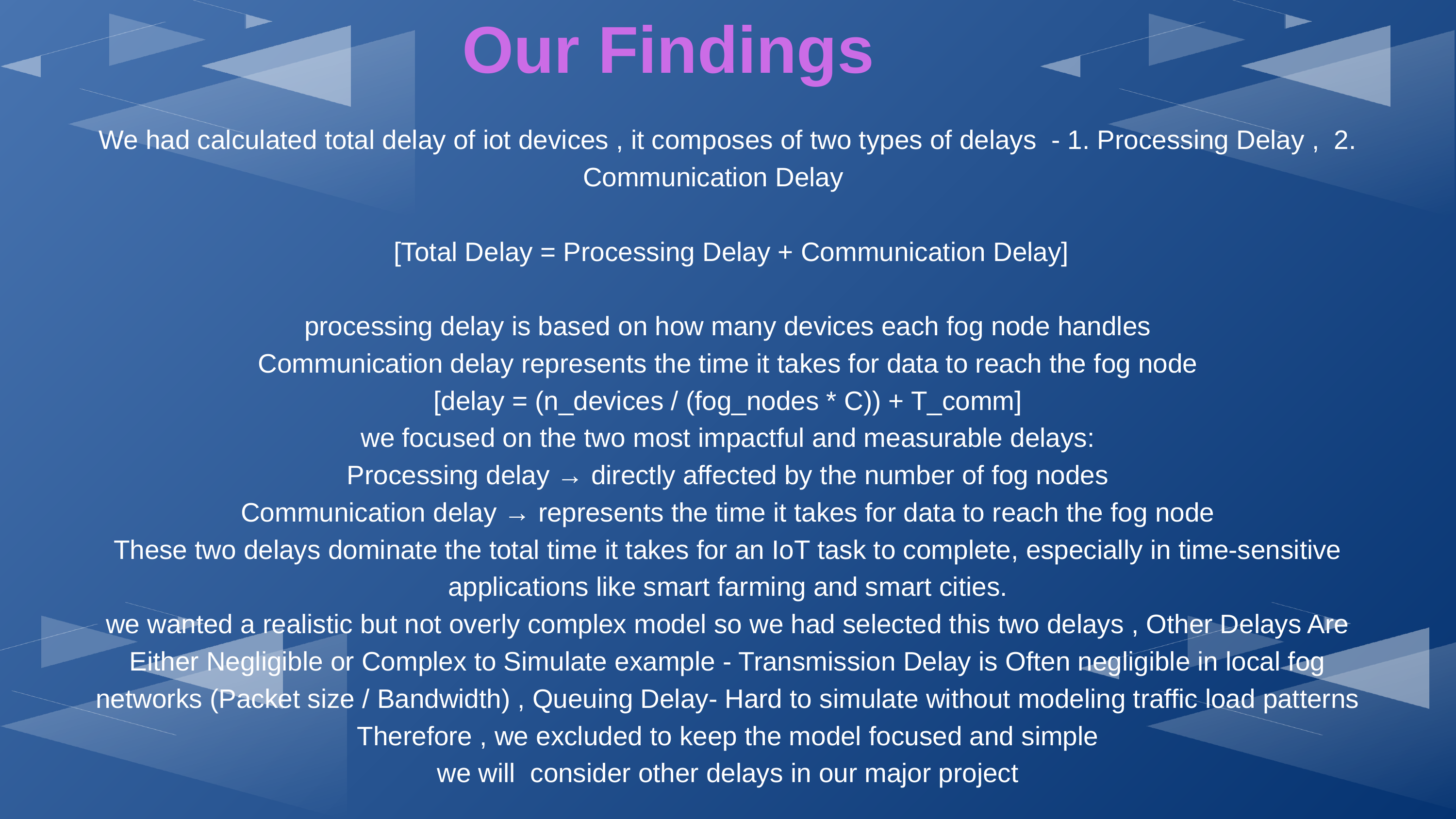

Our Findings
We had calculated total delay of iot devices , it composes of two types of delays  - 1. Processing Delay ,  2. Communication Delay

 [Total Delay = Processing Delay + Communication Delay]

processing delay is based on how many devices each fog node handles
Communication delay represents the time it takes for data to reach the fog node
[delay = (n_devices / (fog_nodes * C)) + T_comm]
we focused on the two most impactful and measurable delays:
Processing delay → directly affected by the number of fog nodes
Communication delay → represents the time it takes for data to reach the fog node
These two delays dominate the total time it takes for an IoT task to complete, especially in time-sensitive applications like smart farming and smart cities.
we wanted a realistic but not overly complex model so we had selected this two delays , Other Delays Are Either Negligible or Complex to Simulate example - Transmission Delay is Often negligible in local fog networks (Packet size / Bandwidth) , Queuing Delay- Hard to simulate without modeling traffic load patterns
 Therefore , we excluded to keep the model focused and simple
we will  consider other delays in our major project